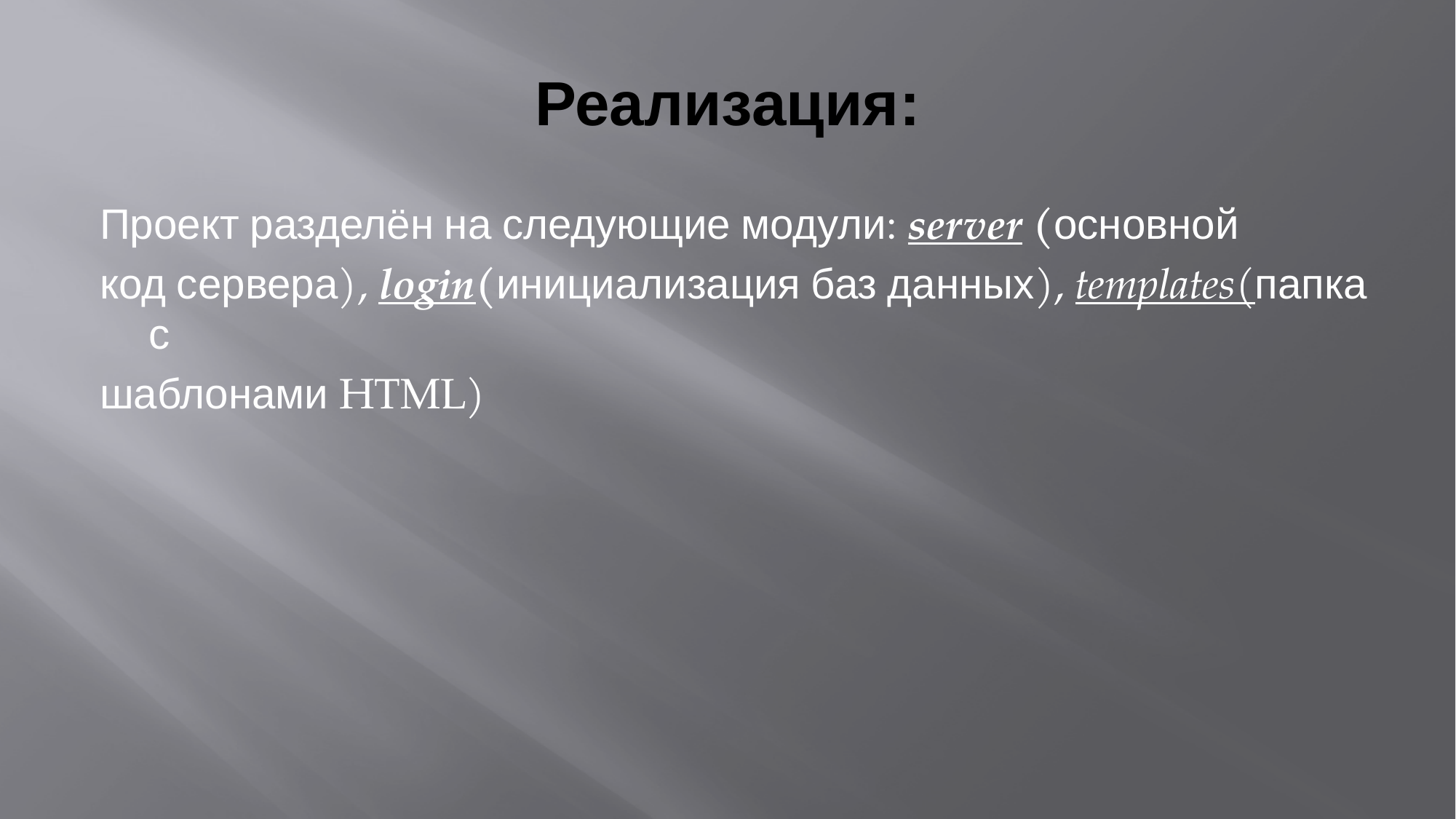

# Реализация:
Проект разделён на следующие модули: server (основной
код сервера), login(инициализация баз данных), templates(папка с
шаблонами HTML)